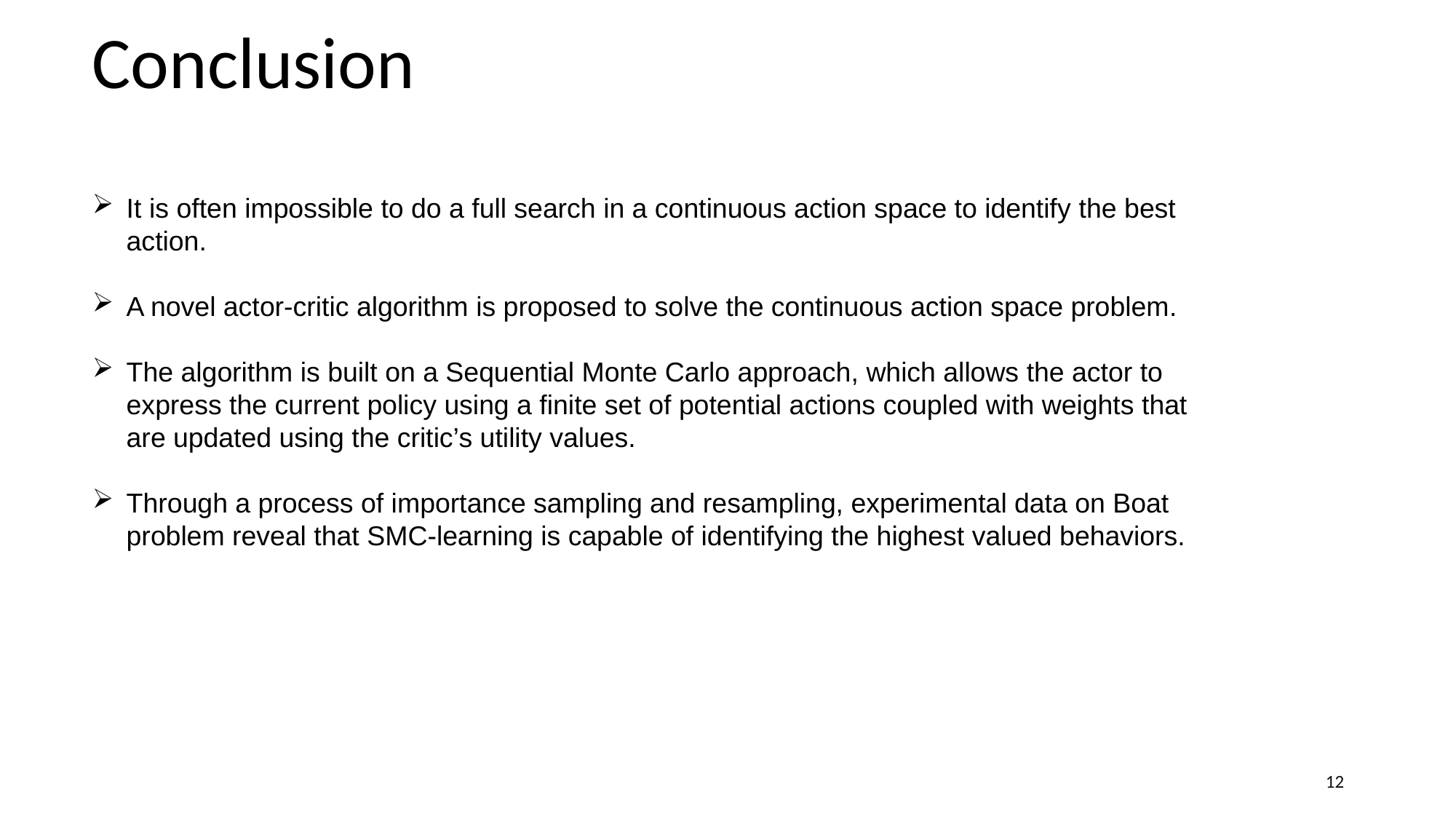

Conclusion
It is often impossible to do a full search in a continuous action space to identify the best action.

A novel actor-critic algorithm is proposed to solve the continuous action space problem.

The algorithm is built on a Sequential Monte Carlo approach, which allows the actor to express the current policy using a finite set of potential actions coupled with weights that are updated using the critic’s utility values.

Through a process of importance sampling and resampling, experimental data on Boat problem reveal that SMC-learning is capable of identifying the highest valued behaviors.
12